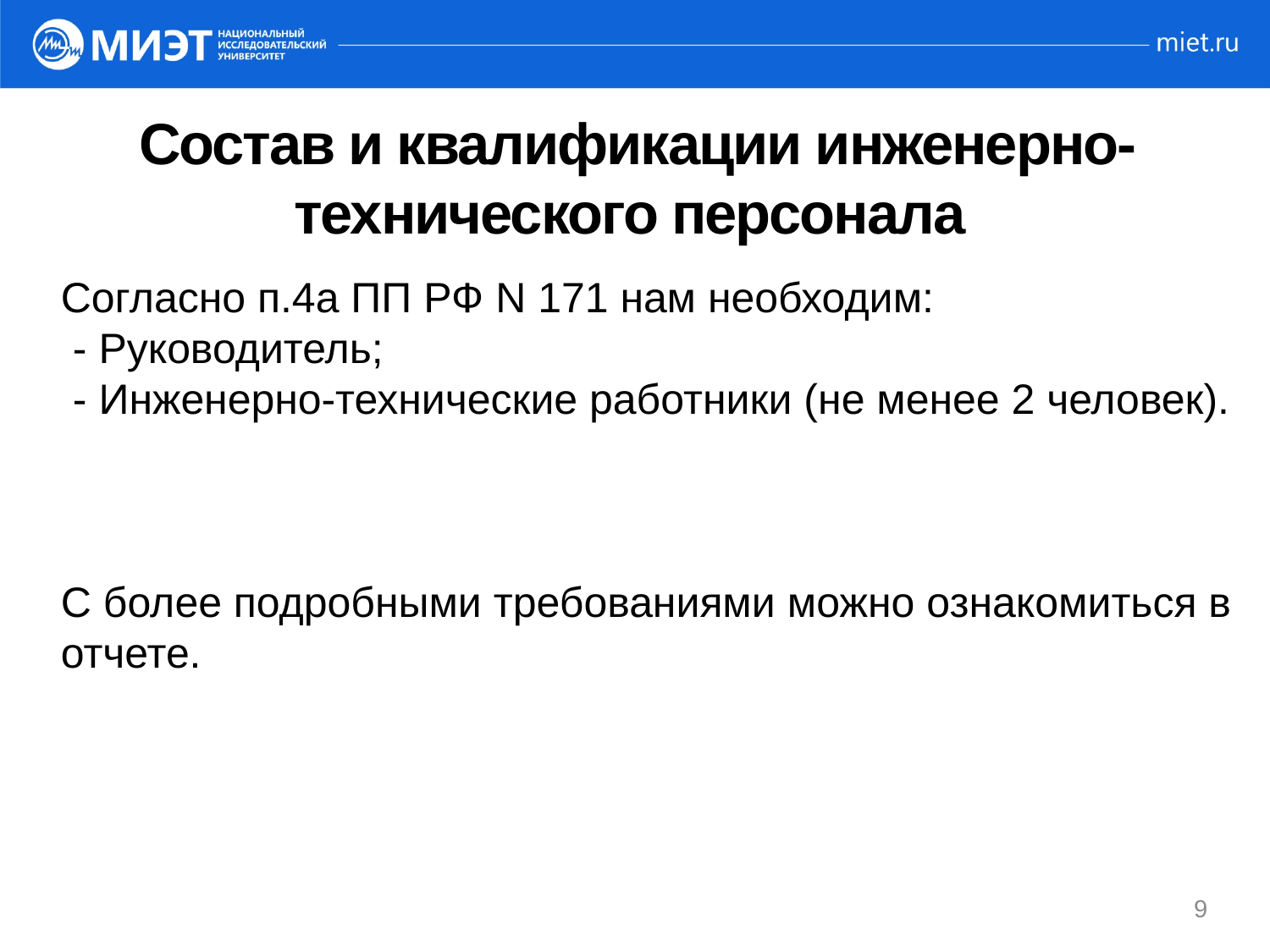

# Состав и квалификации инженерно-технического персонала
Согласно п.4а ПП РФ N 171 нам необходим:
 - Руководитель;
 - Инженерно-технические работники (не менее 2 человек).

С более подробными требованиями можно ознакомиться в отчете.
9